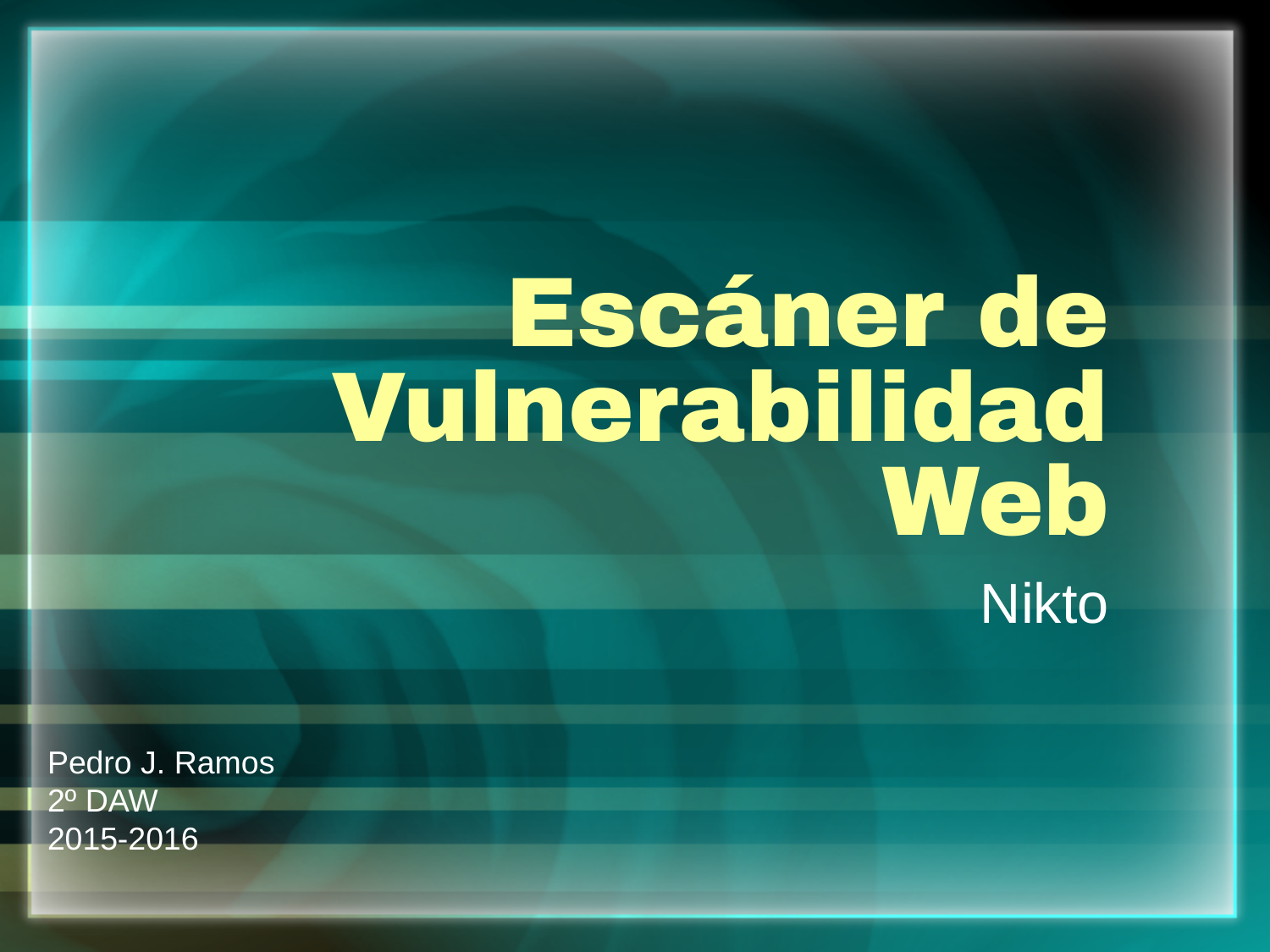

# Escáner de Vulnerabilidad Web
Nikto
Pedro J. Ramos
2º DAW
2015-2016